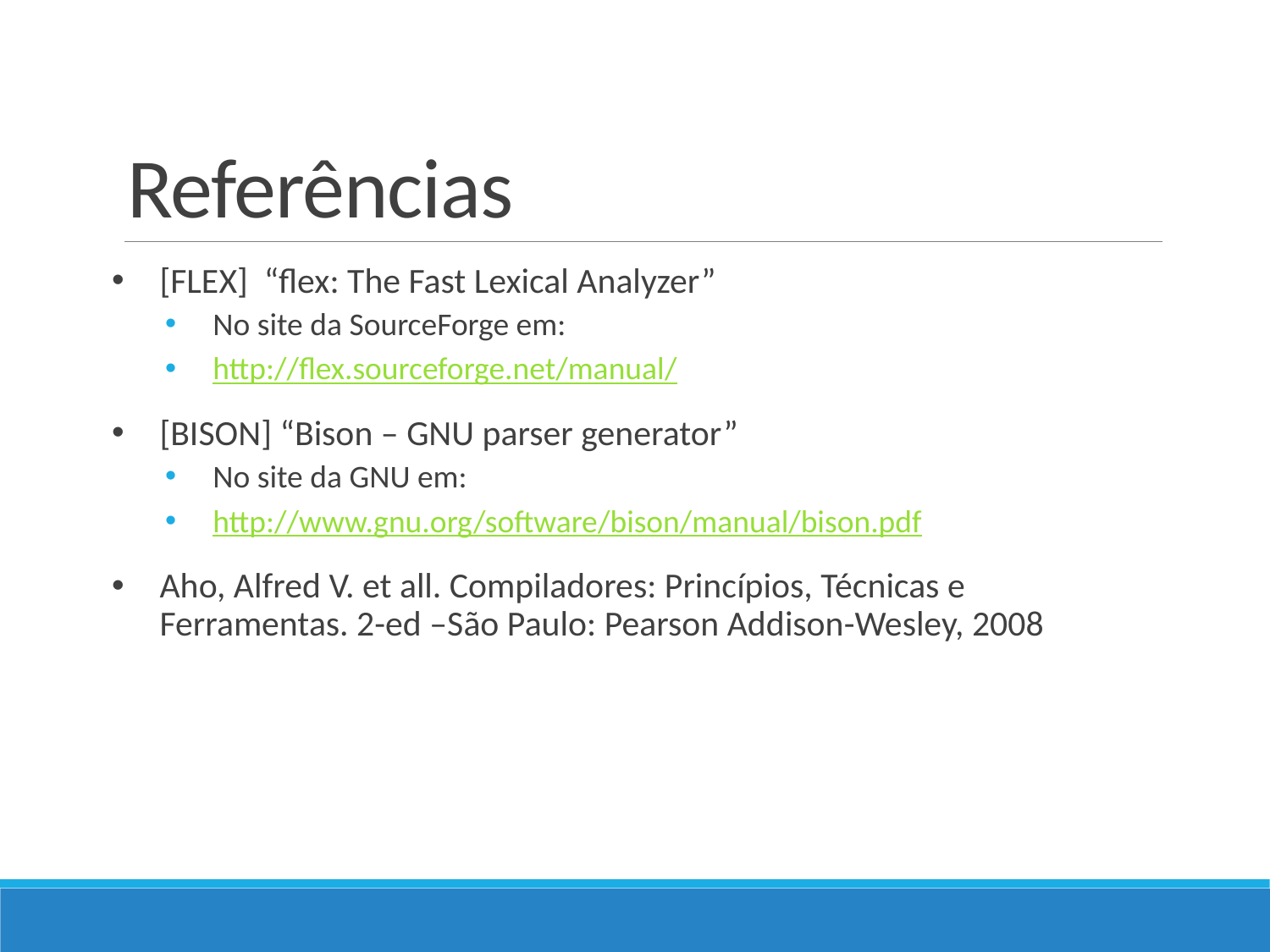

# Referências
[FLEX]  “flex: The Fast Lexical Analyzer”
No site da SourceForge em:
http://flex.sourceforge.net/manual/
[BISON] “Bison – GNU parser generator”
No site da GNU em:
http://www.gnu.org/software/bison/manual/bison.pdf
Aho, Alfred V. et all. Compiladores: Princípios, Técnicas e Ferramentas. 2-ed –São Paulo: Pearson Addison-Wesley, 2008